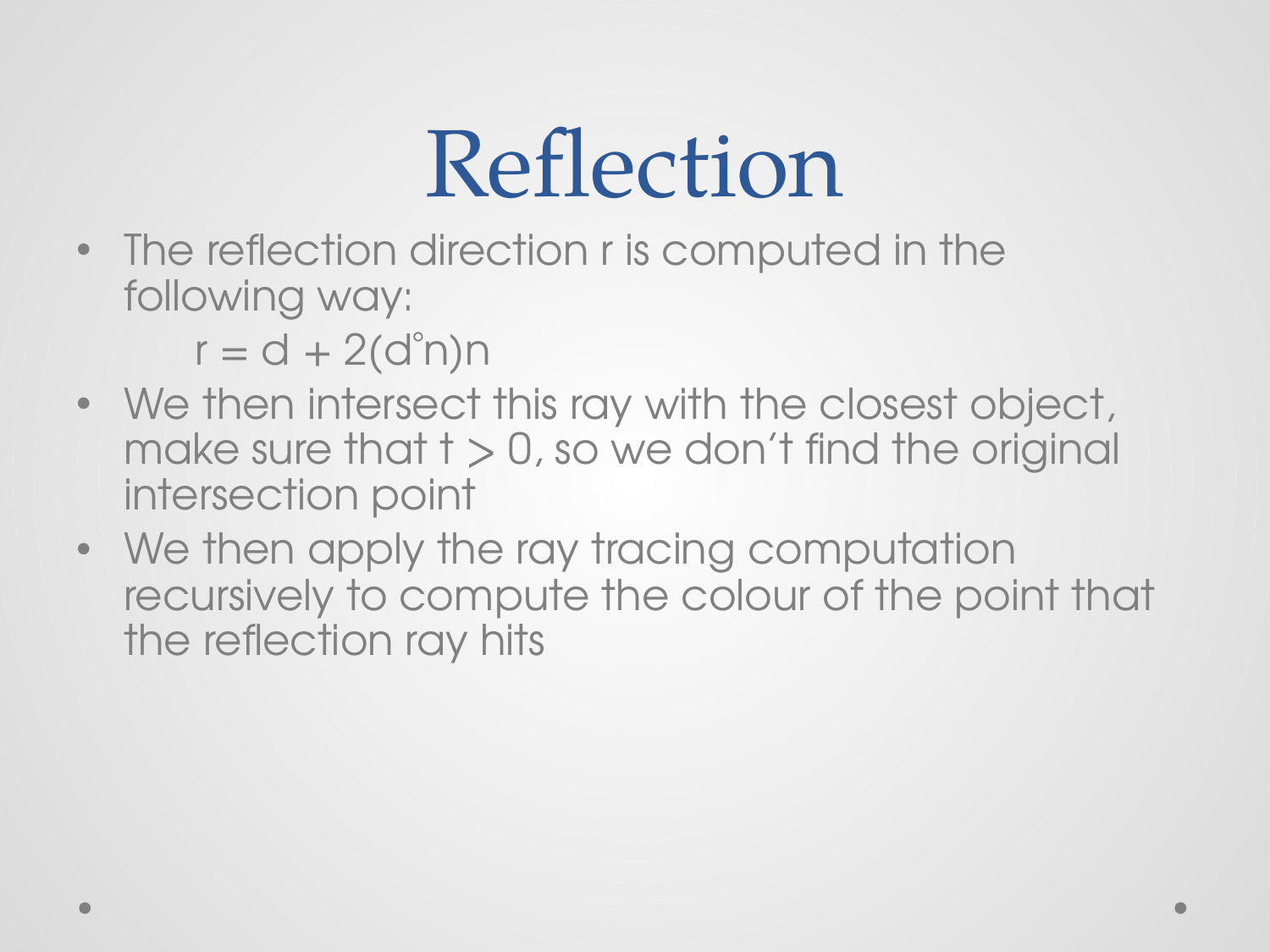

# Reflection
The reflection direction r is computed in the following way:
r = d + 2(d°n)n
We then intersect this ray with the closest object, make sure that t > 0, so we don’t find the original intersection point
We then apply the ray tracing computation recursively to compute the colour of the point that the reflection ray hits